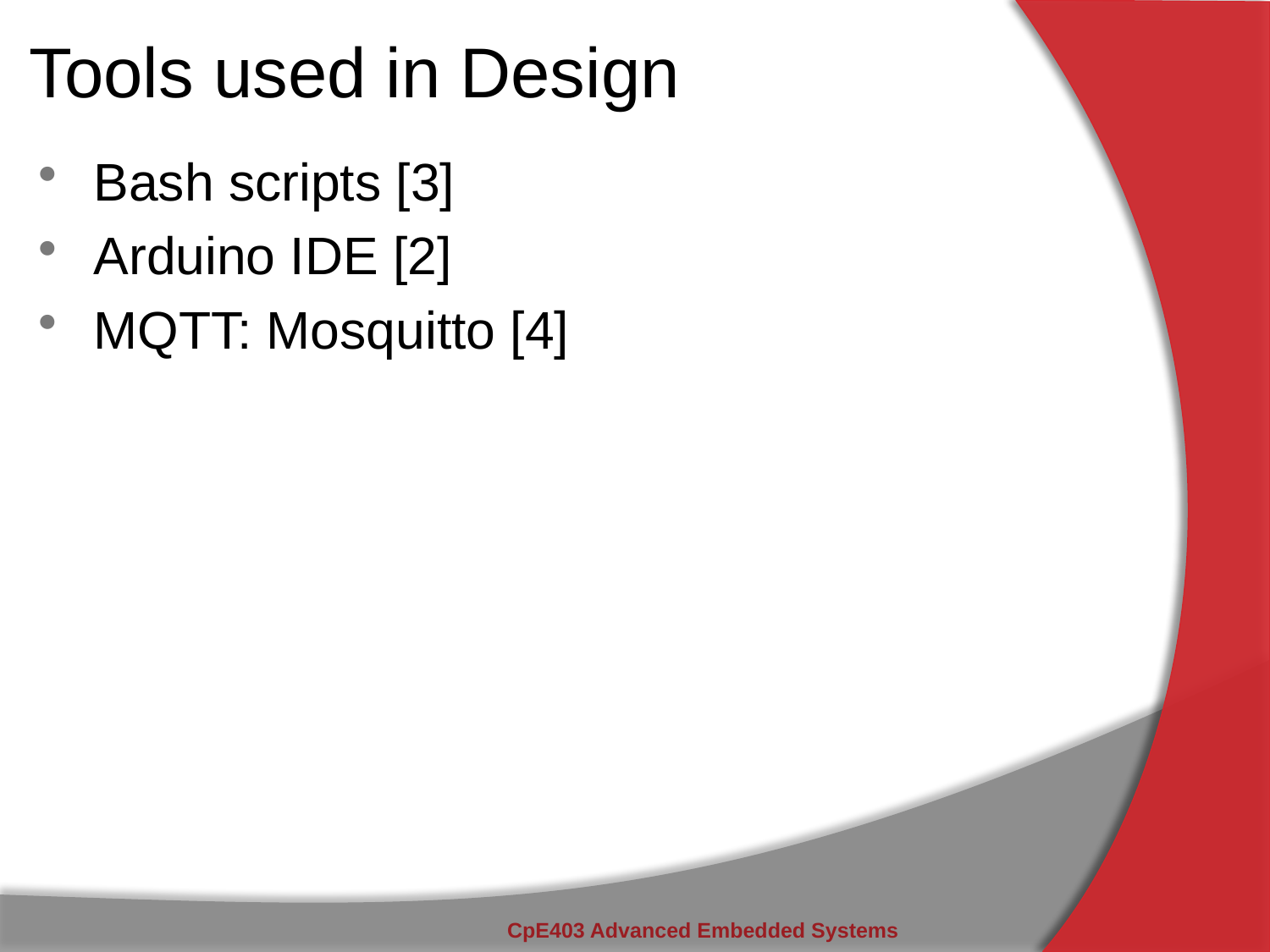

# Tools used in Design
Bash scripts [3]
Arduino IDE [2]
MQTT: Mosquitto [4]

CpE403 Advanced Embedded Systems